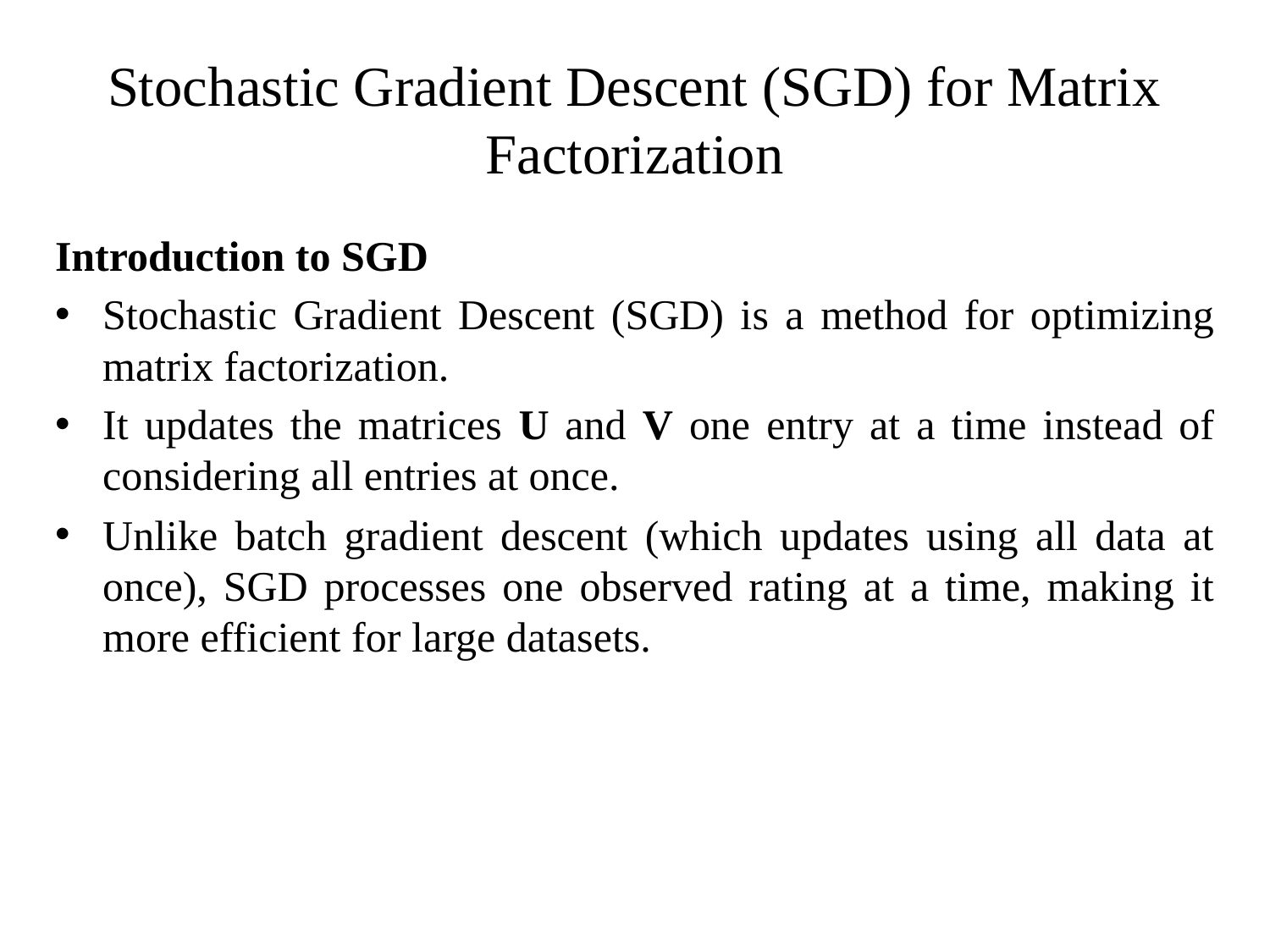

# Stochastic Gradient Descent (SGD) for Matrix Factorization
Introduction to SGD
Stochastic Gradient Descent (SGD) is a method for optimizing matrix factorization.
It updates the matrices U and V one entry at a time instead of considering all entries at once.
Unlike batch gradient descent (which updates using all data at once), SGD processes one observed rating at a time, making it more efficient for large datasets.